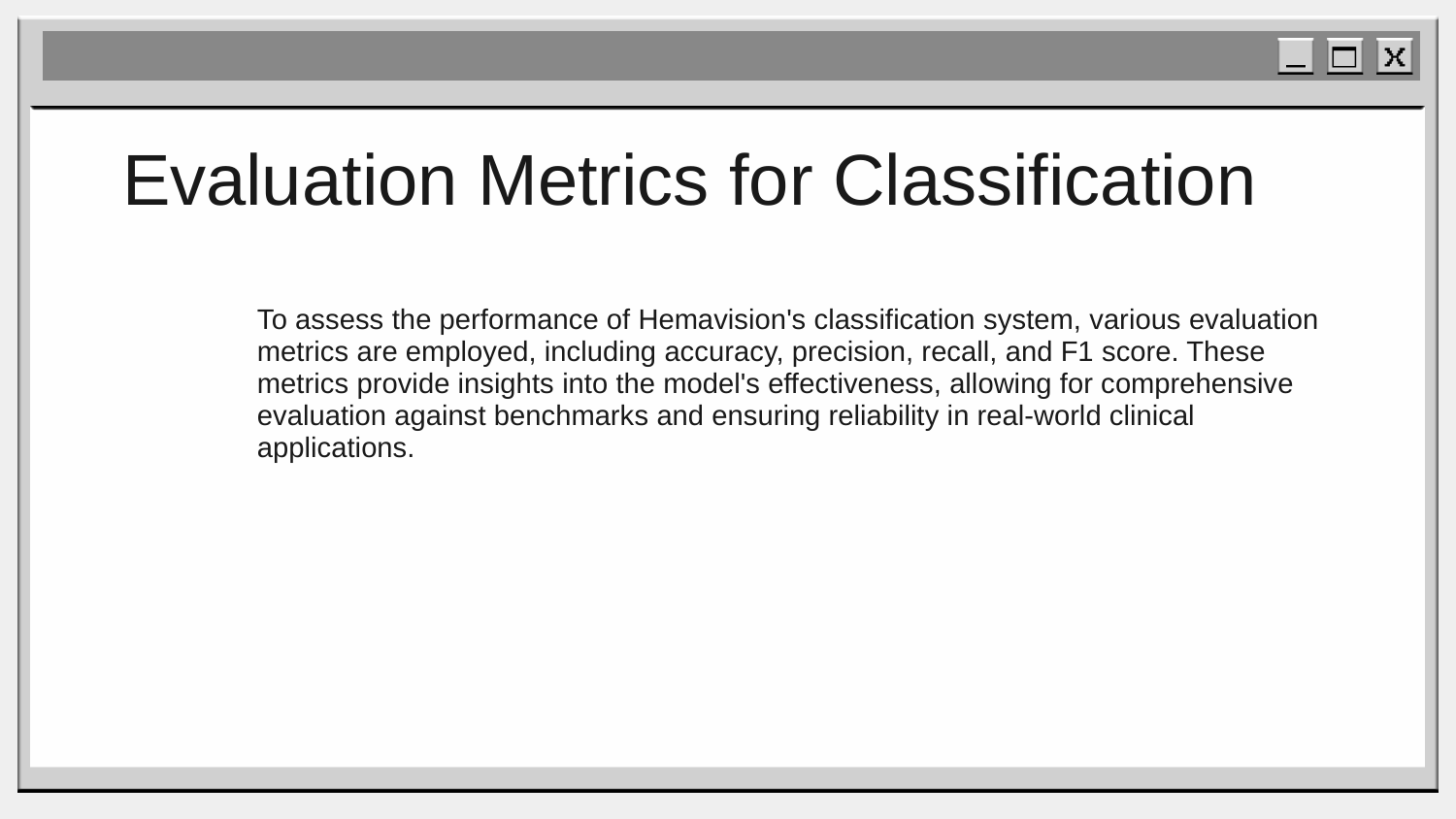

# Evaluation Metrics for Classification
To assess the performance of Hemavision's classification system, various evaluation metrics are employed, including accuracy, precision, recall, and F1 score. These metrics provide insights into the model's effectiveness, allowing for comprehensive evaluation against benchmarks and ensuring reliability in real-world clinical applications.